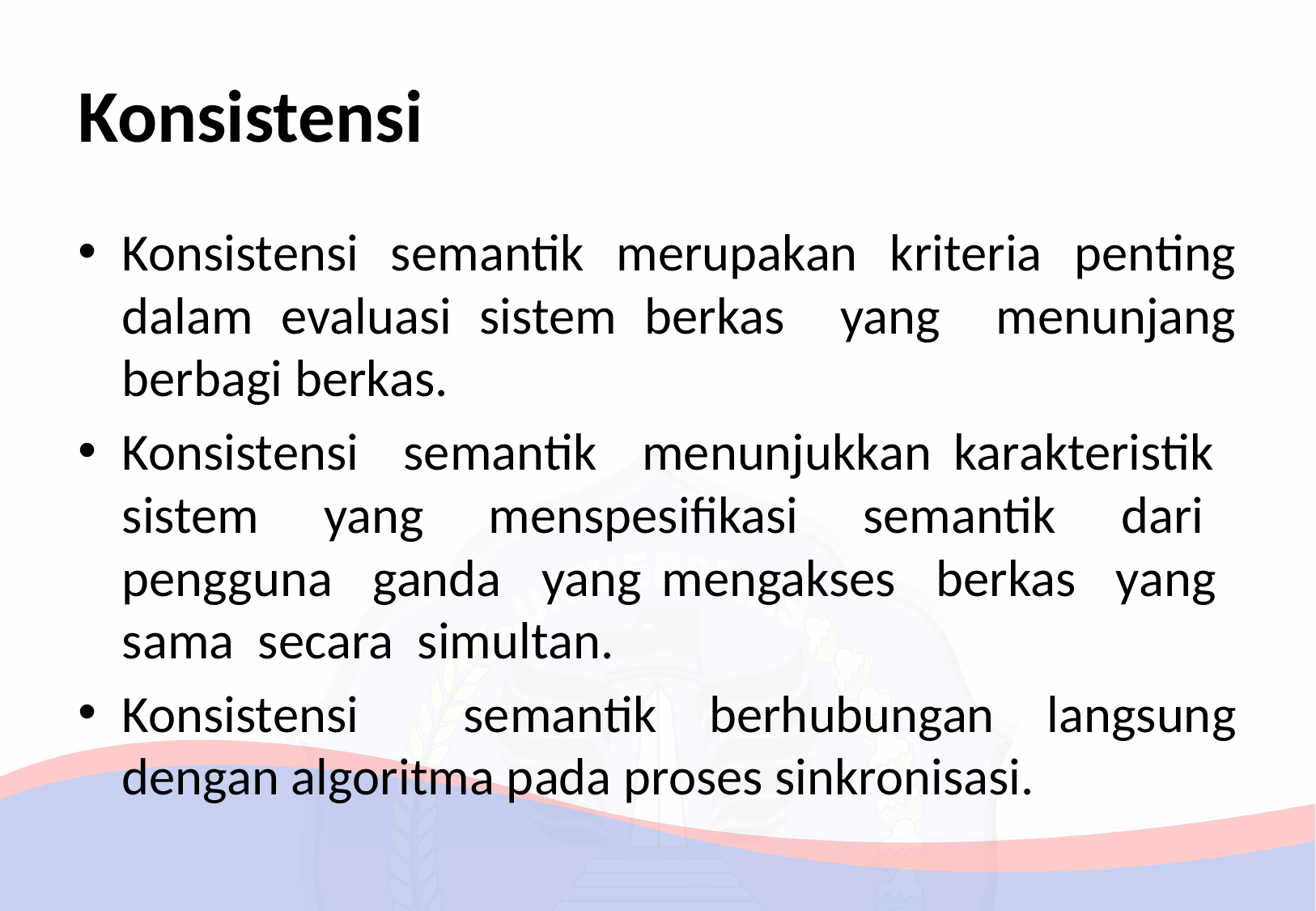

# Konsistensi
Konsistensi semantik merupakan kriteria penting dalam evaluasi sistem berkas  yang  menunjang berbagi berkas.
Konsistensi  semantik  menunjukkan karakteristik  sistem  yang  menspesifikasi  semantik  dari  pengguna  ganda  yang mengakses  berkas  yang  sama  secara  simultan.
Konsistensi  semantik berhubungan langsung dengan algoritma pada proses sinkronisasi.